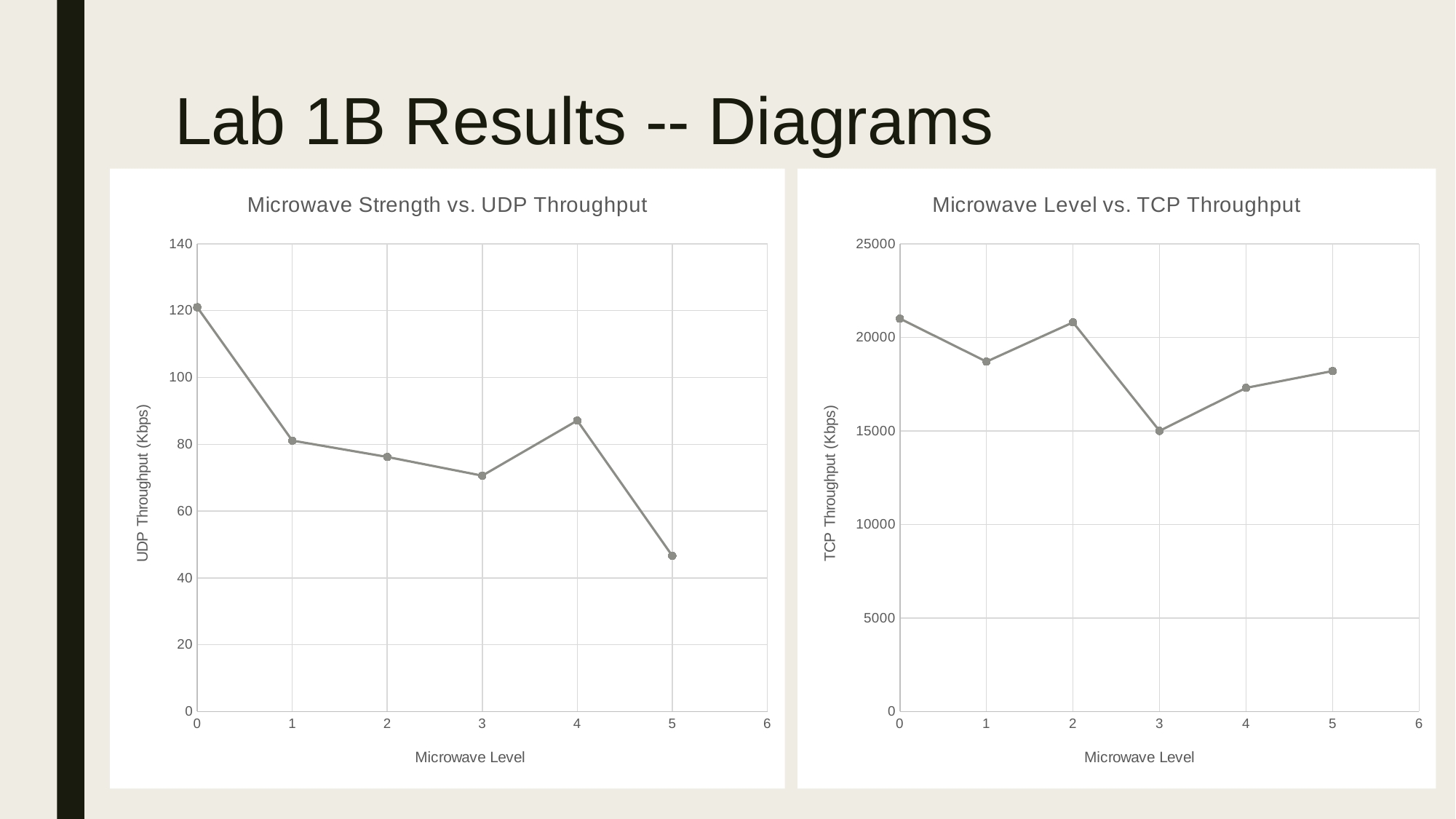

# Lab 1B Results -- Diagrams

### Chart: Microwave Strength vs. UDP Throughput

| Category |  |
|---|---|

### Chart: Microwave Level vs. TCP Throughput

| Category |  |
|---|---|